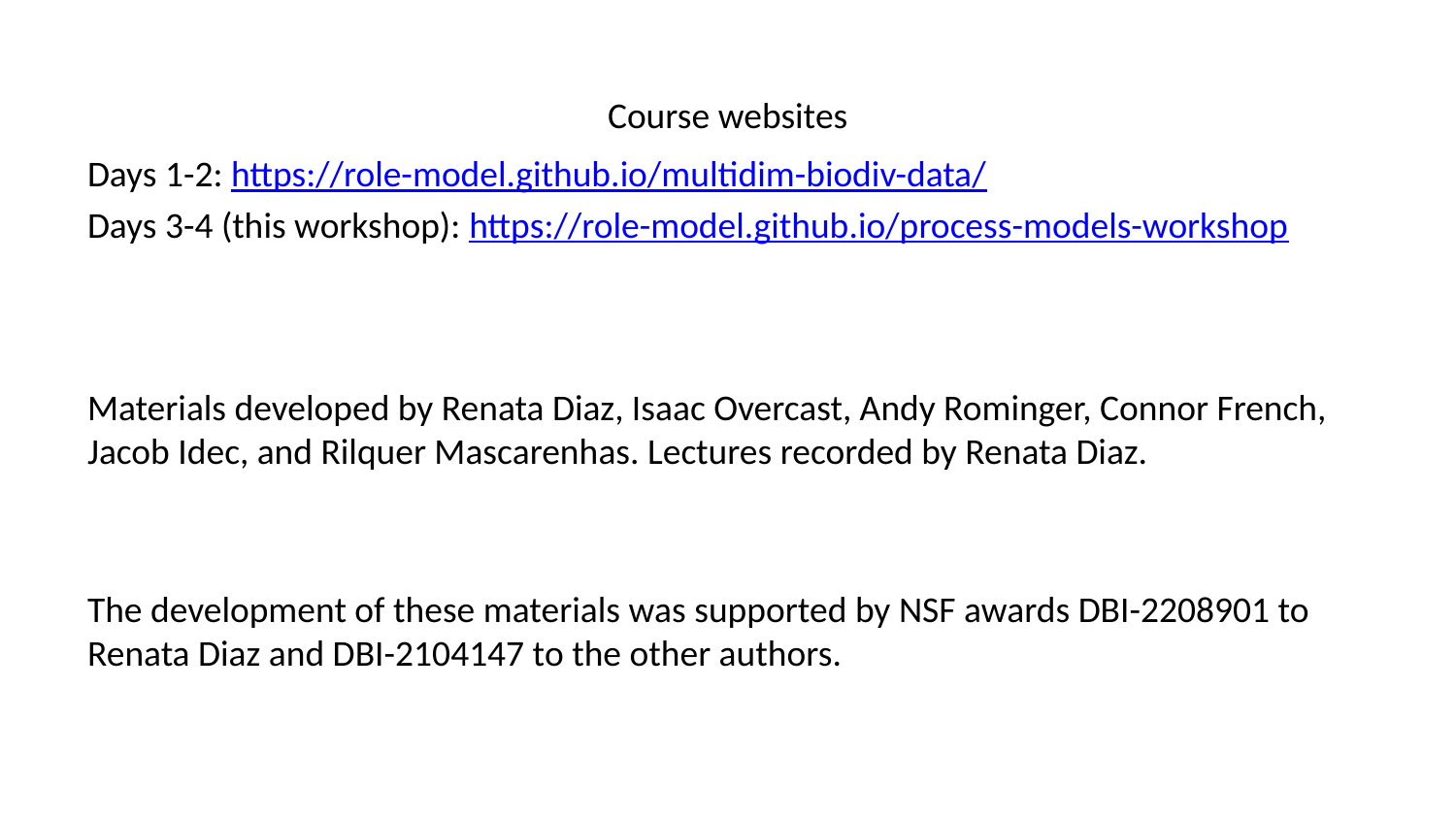

# Course websites
Days 1-2: https://role-model.github.io/multidim-biodiv-data/
Days 3-4 (this workshop): https://role-model.github.io/process-models-workshop

Materials developed by Renata Diaz, Isaac Overcast, Andy Rominger, Connor French, Jacob Idec, and Rilquer Mascarenhas. Lectures recorded by Renata Diaz.
The development of these materials was supported by NSF awards DBI-2208901 to Renata Diaz and DBI-2104147 to the other authors.